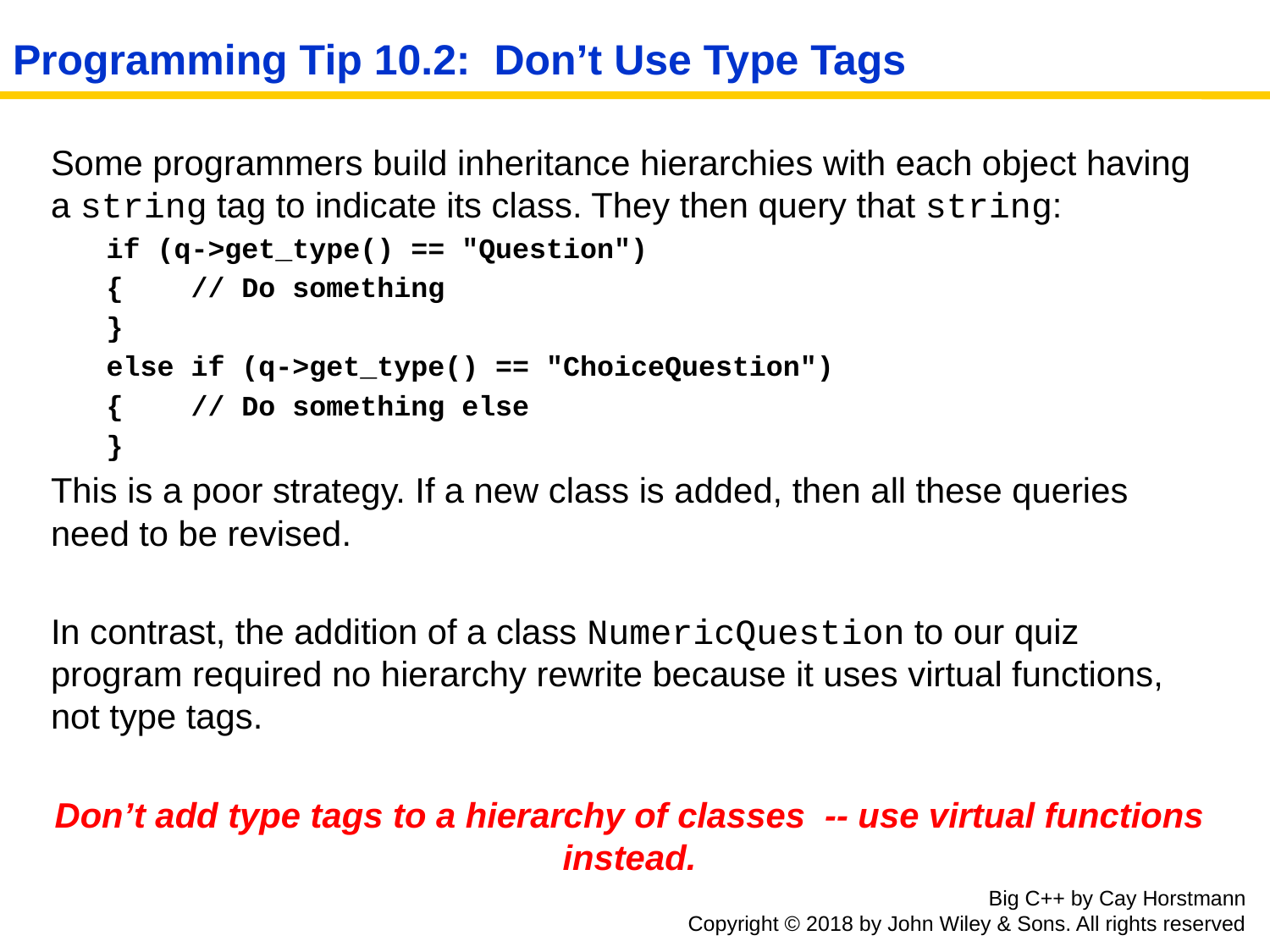

# Programming Tip 10.2:  Don’t Use Type Tags
Some programmers build inheritance hierarchies with each object having a string tag to indicate its class. They then query that string:
if (q->get_type() == "Question")
{    // Do something
}
else if (q->get_type() == "ChoiceQuestion")
{    // Do something else
}
This is a poor strategy. If a new class is added, then all these queries need to be revised.

In contrast, the addition of a class NumericQuestion to our quiz program required no hierarchy rewrite because it uses virtual functions, not type tags.

Don’t add type tags to a hierarchy of classes  -- use virtual functions instead.
Big C++ by Cay Horstmann
Copyright © 2018 by John Wiley & Sons. All rights reserved